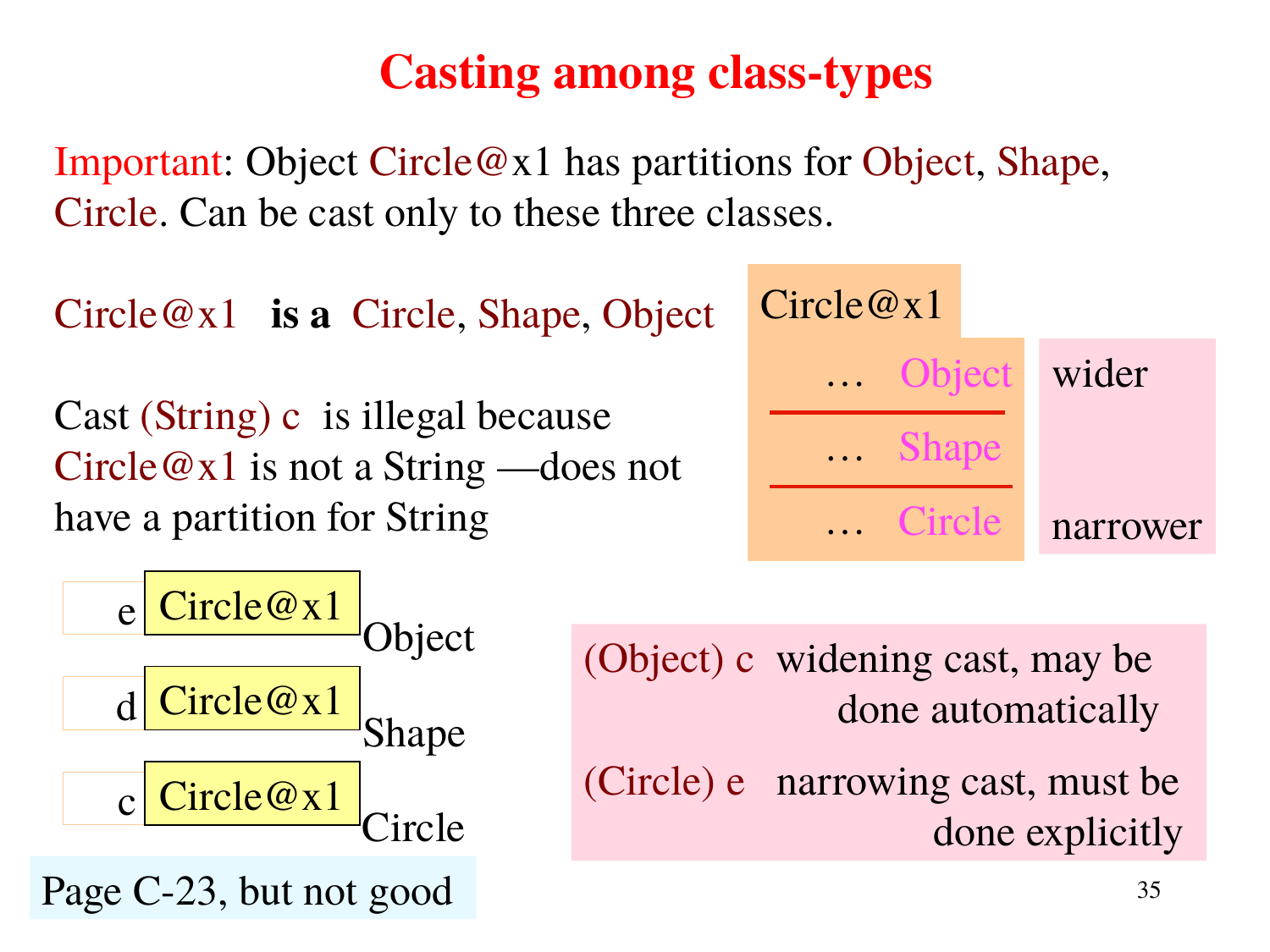

# Casting among class-types
Important: Object Circle@x1 has partitions for Object, Shape, Circle. Can be cast only to these three classes.

Circle@x1   is a  Circle, Shape, Object

Cast (String) c  is illegal because
Circle@x1 is not a String —does not
have a partition for String

Circle@x1
…

Object
…
Shape
…
Circle
wider

narrower
Circle@x1

e
Object
(Object) c  widening cast, may be
                        done automatically
(Circle) e   narrowing cast, must be
                                 done explicitly
Circle@x1

d
Shape
Circle@x1

c
Circle
Page C-23, but not good
35